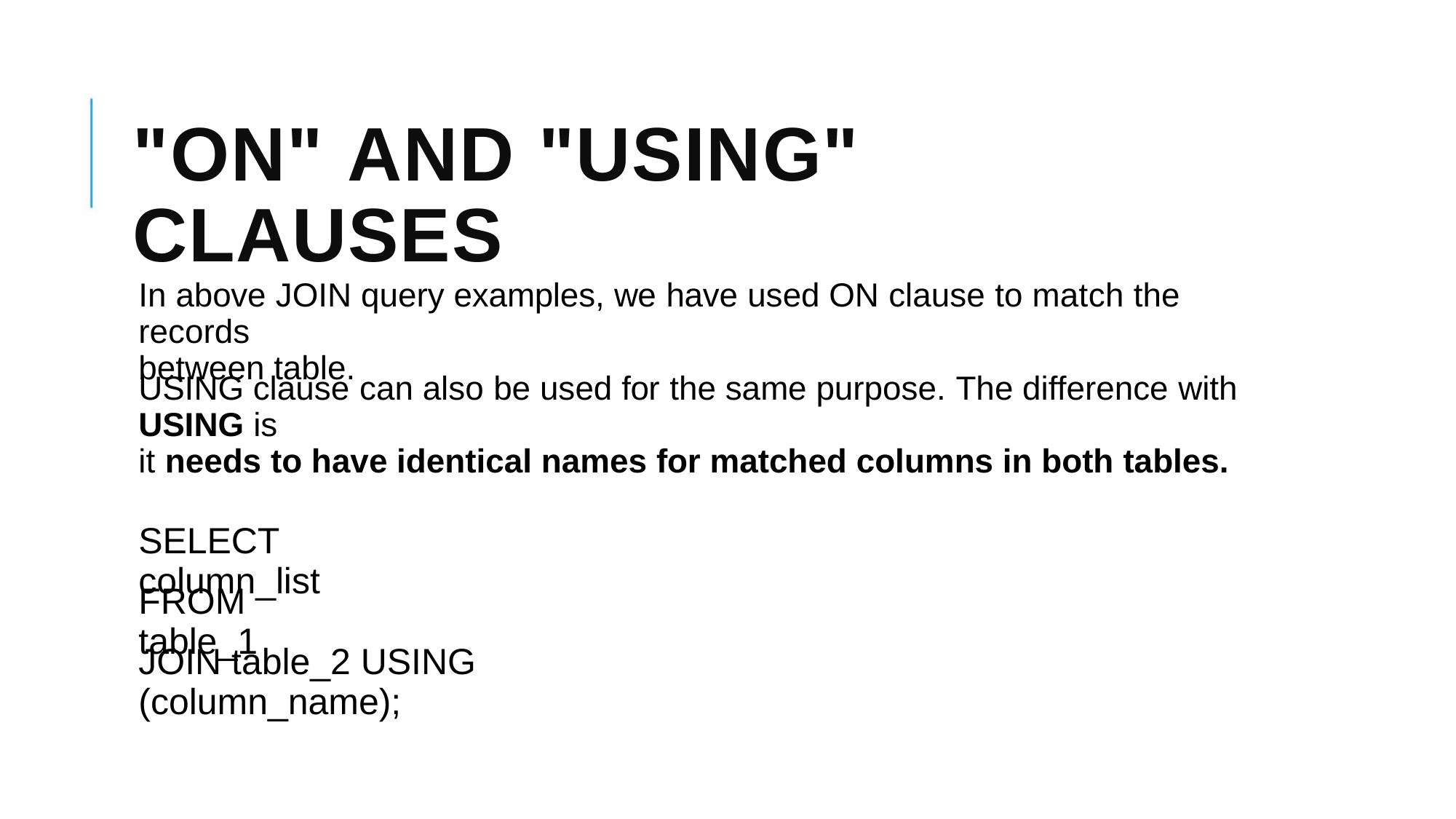

"ON" AND "USING" CLAUSES
In above JOIN query examples, we have used ON clause to match the records
between table.
USING clause can also be used for the same purpose. The difference with USING is
it needs to have identical names for matched columns in both tables.
SELECT column_list
FROM table_1
JOIN table_2 USING (column_name);